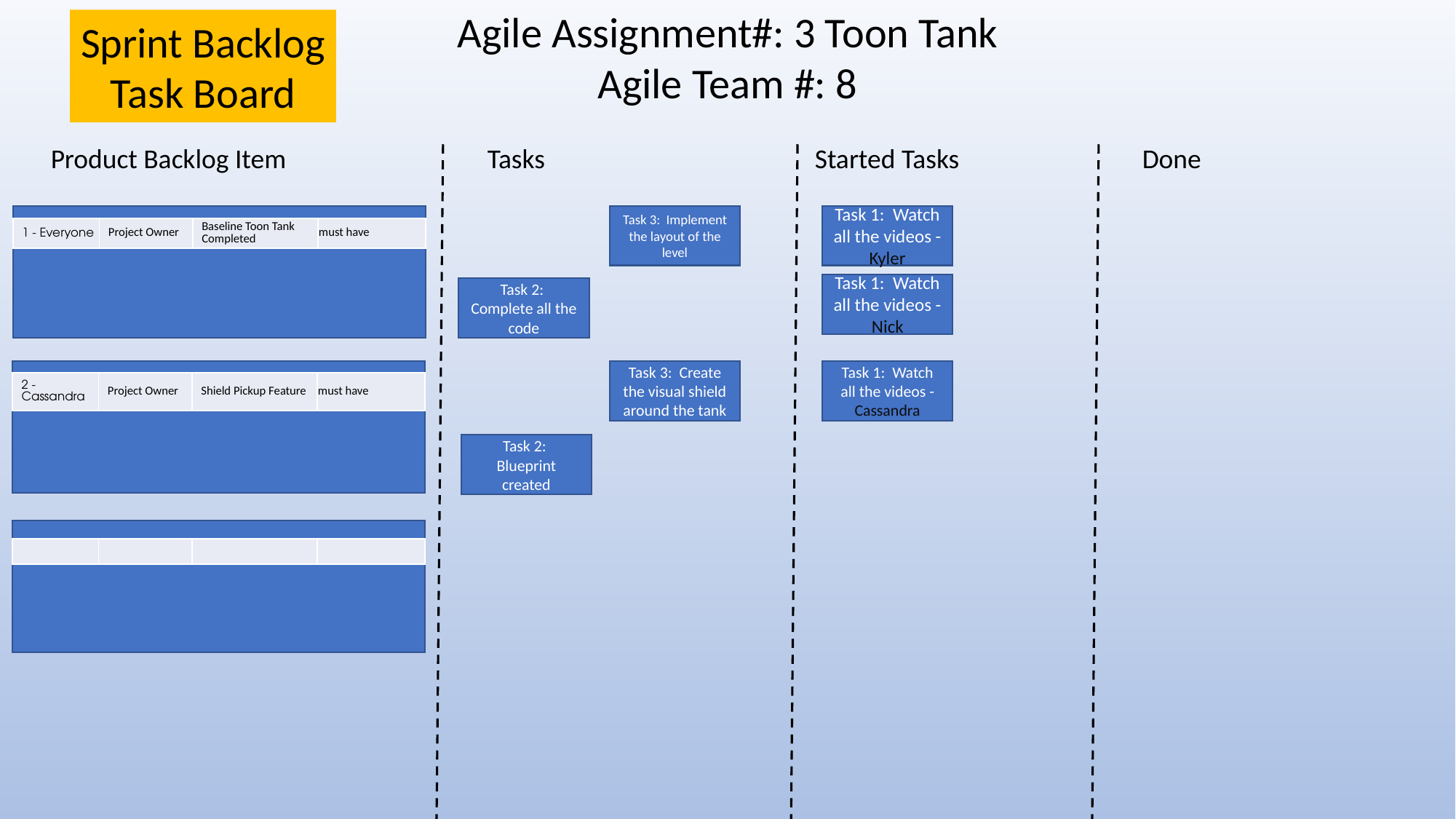

Agile Assignment#: 3 Toon Tank
Agile Team #: 8
Sprint Backlog
Task Board
Product Backlog Item		Tasks			Started Tasks		Done

Task 3:  Implement the layout of the level
Task 1:  Watch all the videos -Kyler
| 1 - Everyone | Project Owner | Baseline Toon Tank Completed | must have |
| --- | --- | --- | --- |
Task 1:  Watch all the videos -Nick
Task 2:  Complete all the code

Task 1:  Watch all the videos - Cassandra
Task 3:  Create the visual shield around the tank
| 2 - Cassandra | Project Owner | Shield Pickup Feature | must have |
| --- | --- | --- | --- |
Task 2:  Blueprint created

|  |  |  |  |
| --- | --- | --- | --- |